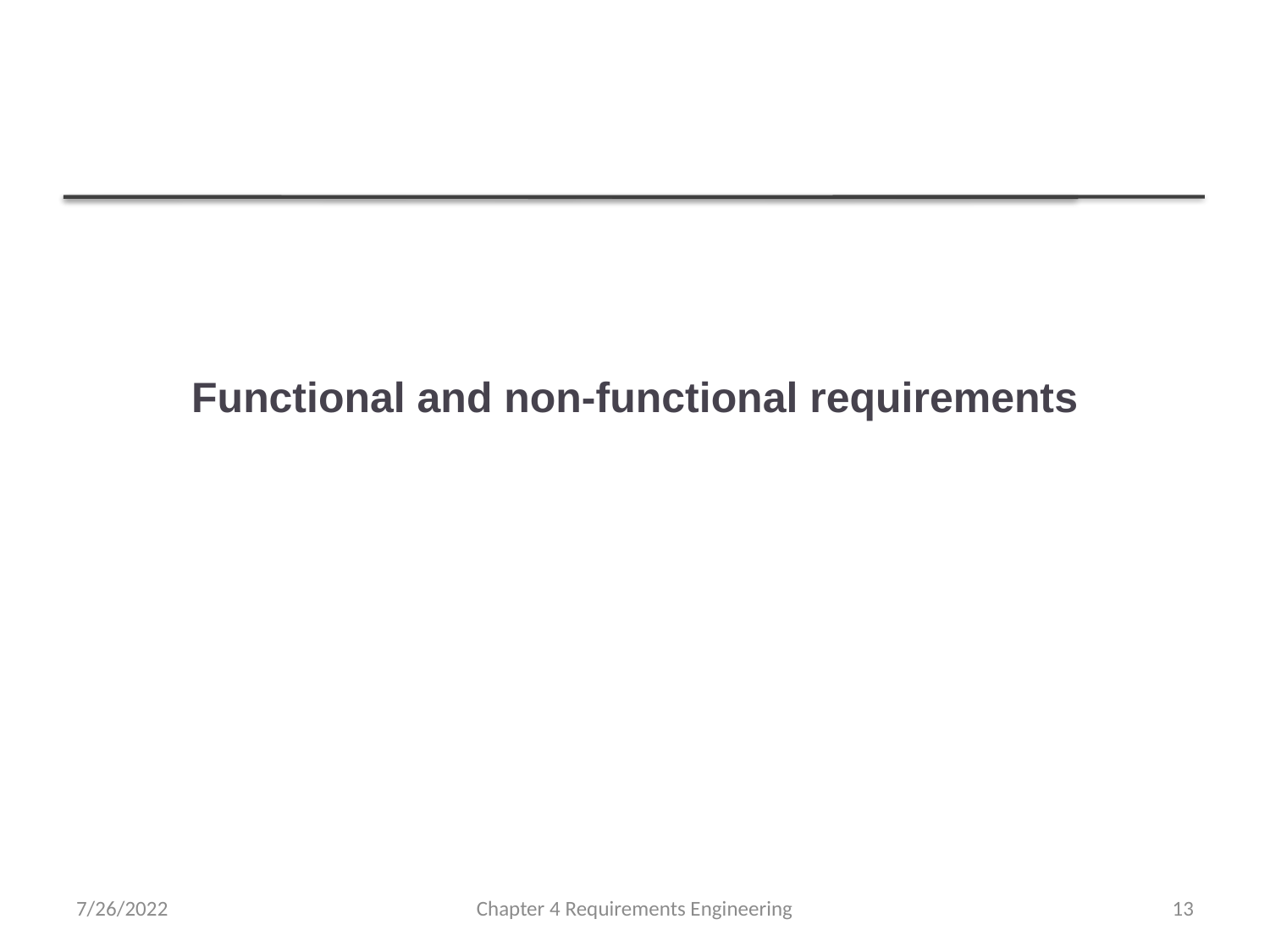

# Functional and non-functional requirements
7/26/2022
Chapter 4 Requirements Engineering
13